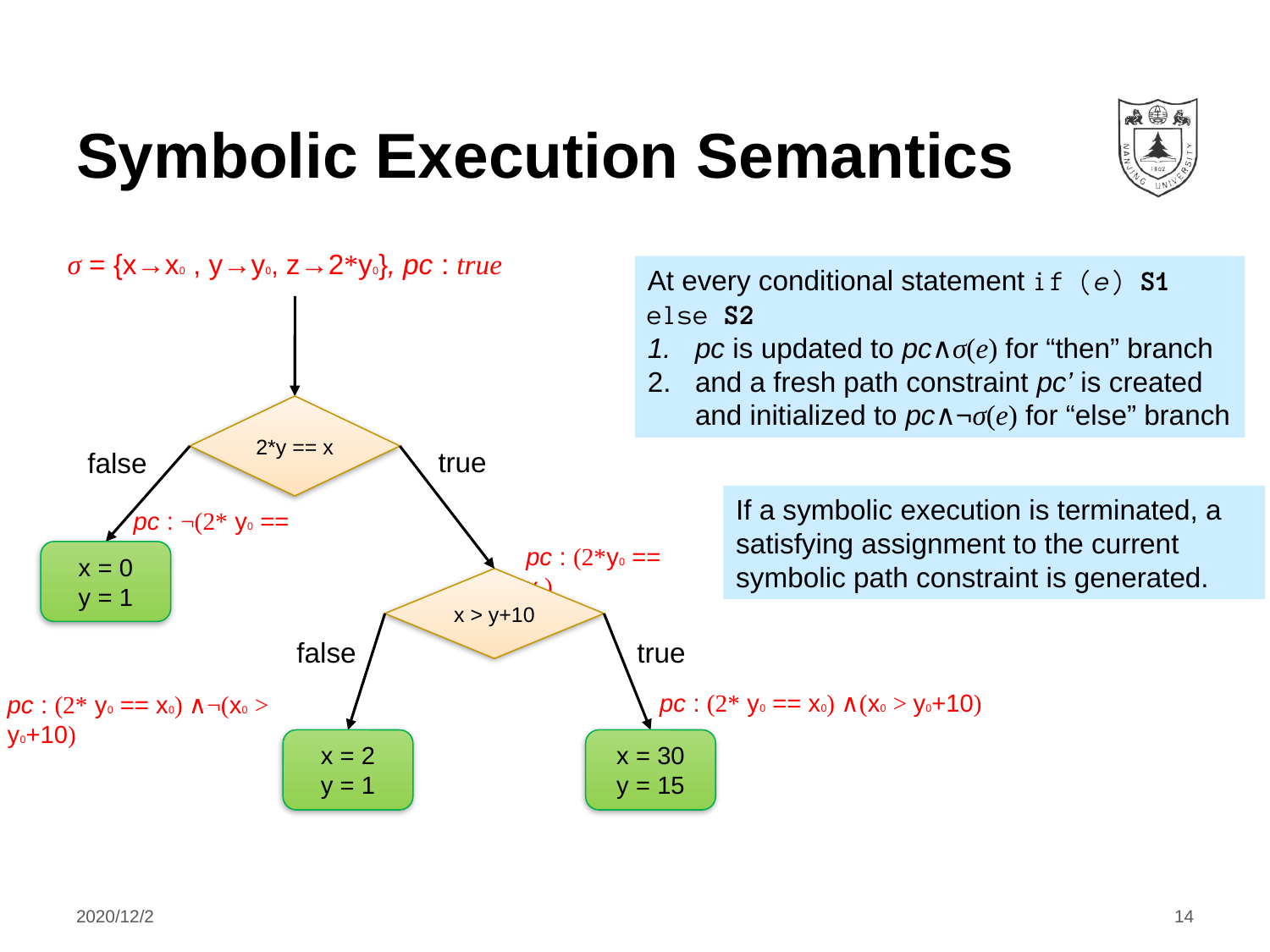

# Symbolic Execution Semantics
σ = {x→x0 , y→y0, z→2*y0}, pc : true
At every conditional statement if (e) S1 else S2
pc is updated to pc∧σ(e) for “then” branch
and a fresh path constraint pc’ is created and initialized to pc∧¬σ(e) for “else” branch
2*y == x
true
false
If a symbolic execution is terminated, a satisfying assignment to the current symbolic path constraint is generated.
pc : ¬(2* y0 == x0)
pc : (2*y0 == x0)
x = 0
y = 1
x > y+10
false
true
pc : (2* y0 == x0) ∧(x0 > y0+10)
pc : (2* y0 == x0) ∧¬(x0 > y0+10)
x = 2
y = 1
x = 30
y = 15
2020/12/2

14